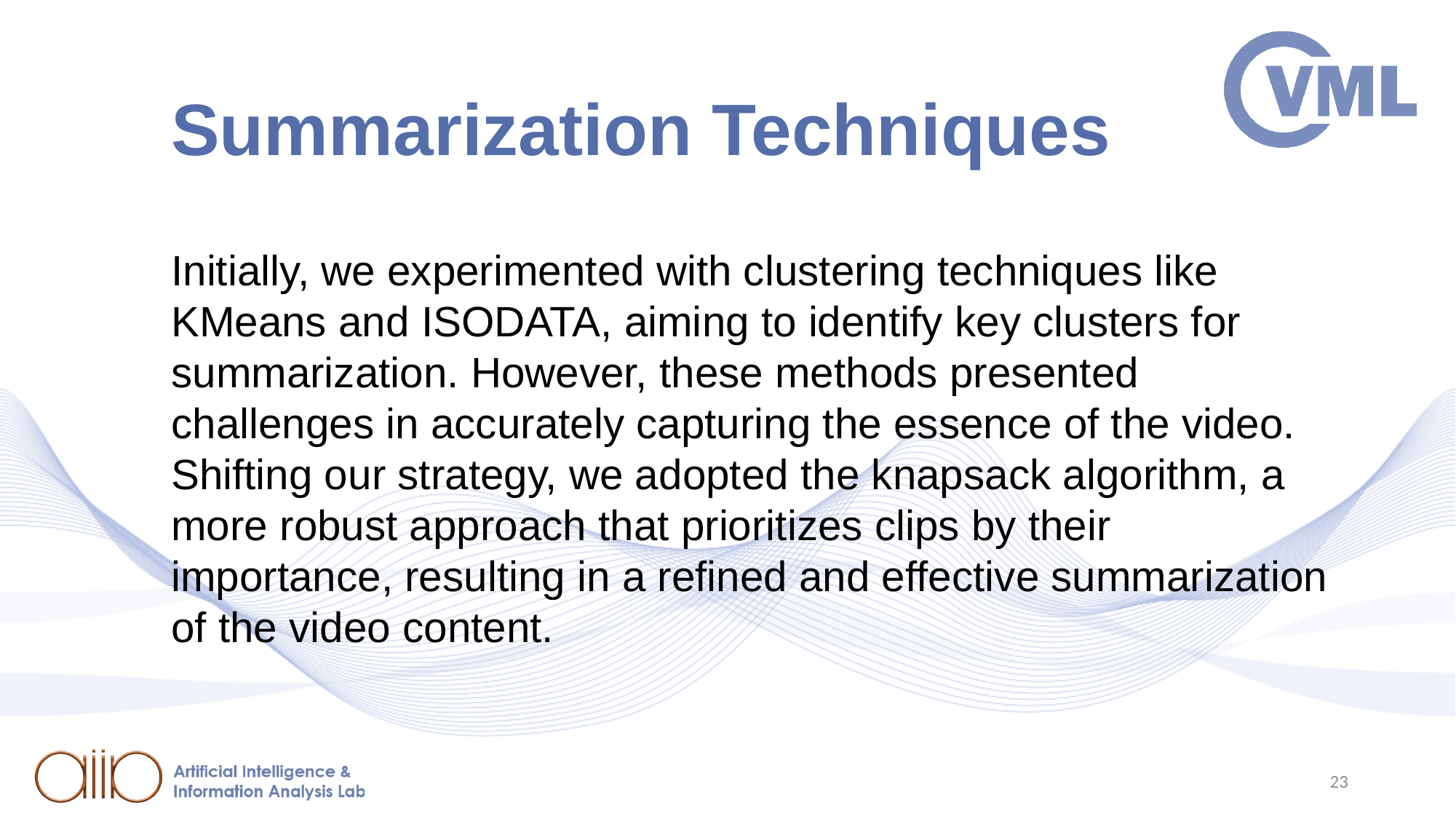

# Summarization Techniques
Initially, we experimented with clustering techniques like KMeans and ISODATA, aiming to identify key clusters for summarization. However, these methods presented challenges in accurately capturing the essence of the video. Shifting our strategy, we adopted the knapsack algorithm, a more robust approach that prioritizes clips by their importance, resulting in a refined and effective summarization of the video content.
23